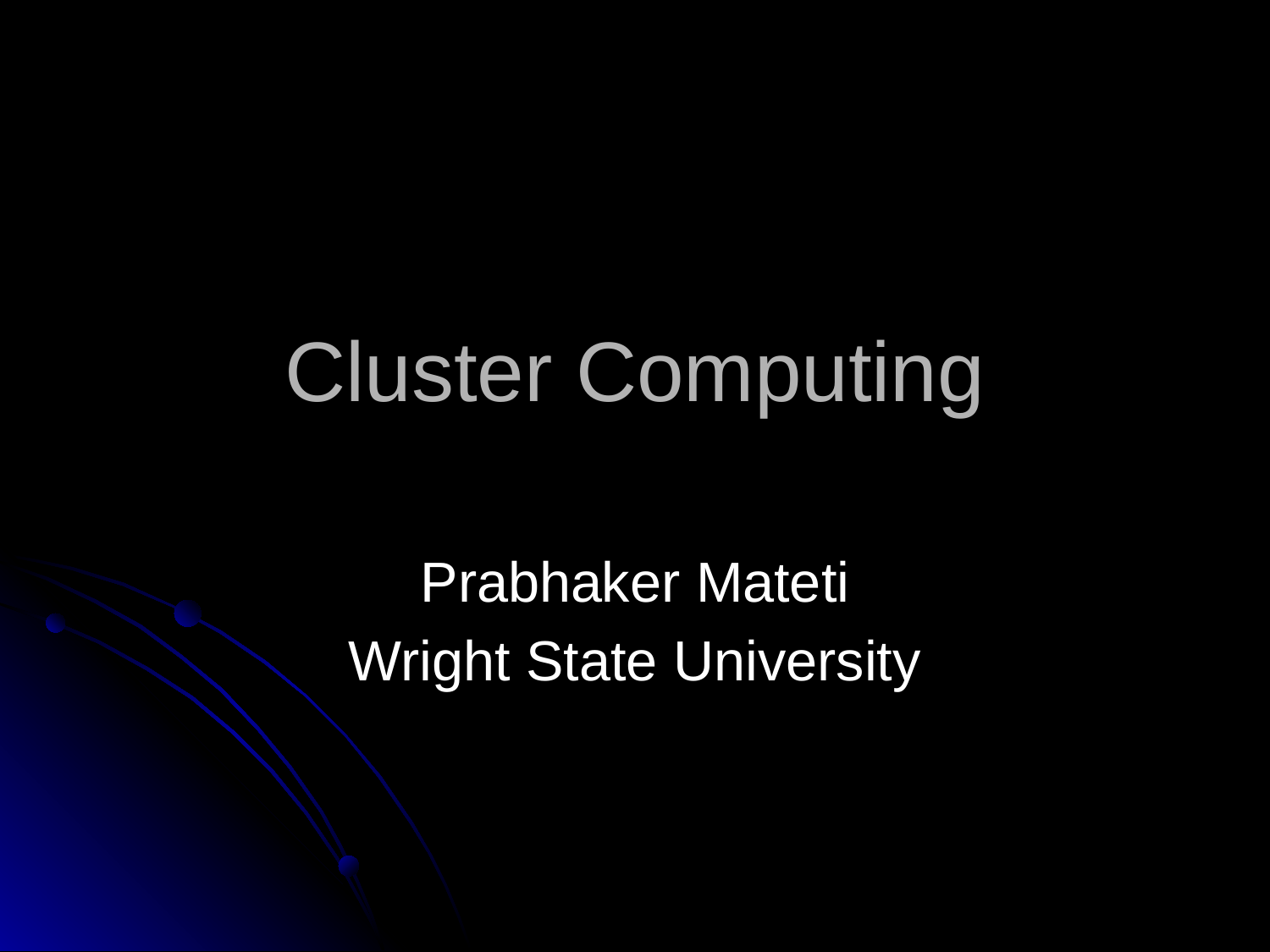

# Cluster Computing
Prabhaker Mateti
Wright State University